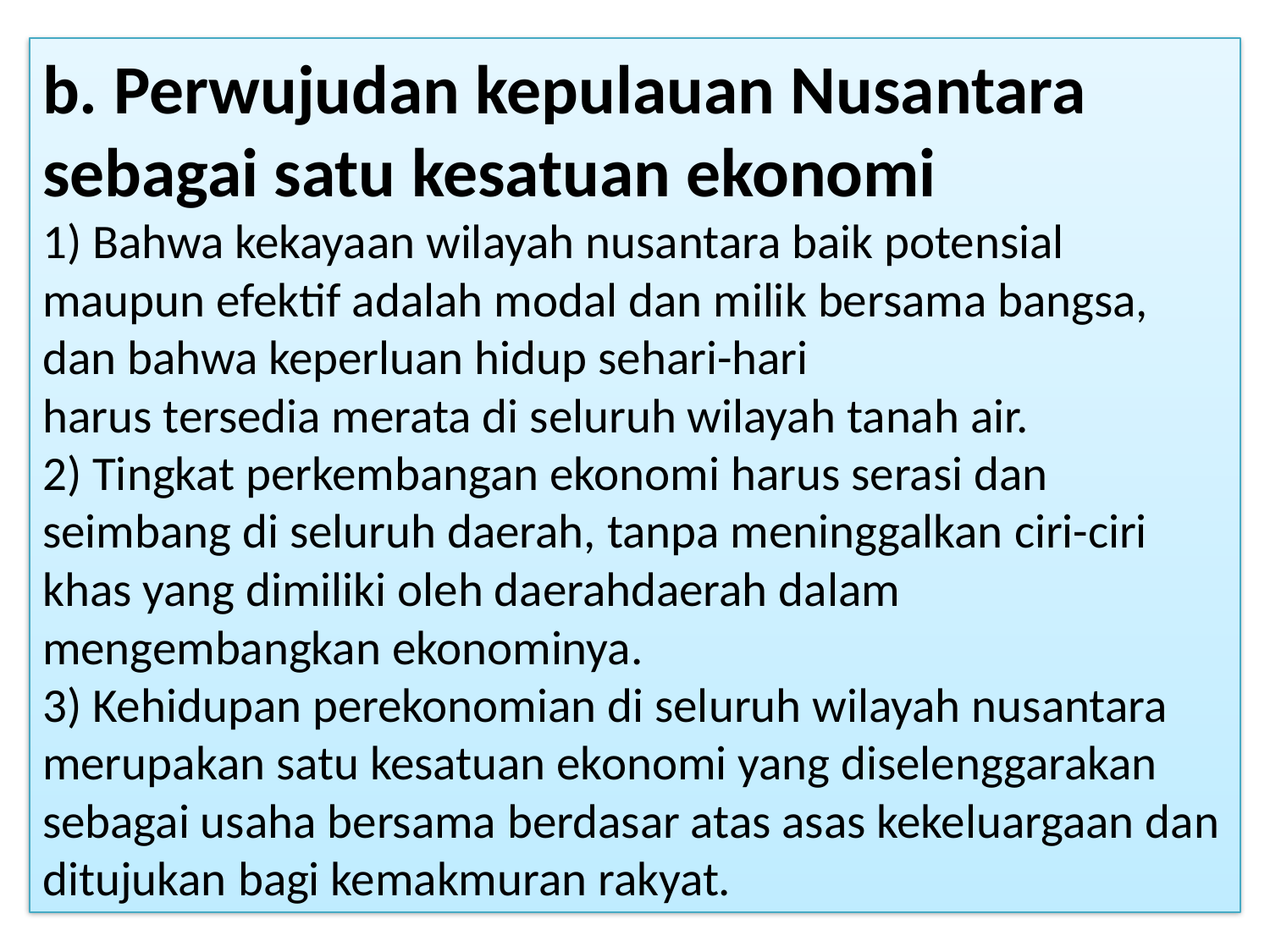

# b. Perwujudan kepulauan Nusantara sebagai satu kesatuan ekonomi 1) Bahwa kekayaan wilayah nusantara baik potensial maupun efektif adalah modal dan milik bersama bangsa, dan bahwa keperluan hidup sehari-hari harus tersedia merata di seluruh wilayah tanah air. 2) Tingkat perkembangan ekonomi harus serasi dan seimbang di seluruh daerah, tanpa meninggalkan ciri-ciri khas yang dimiliki oleh daerahdaerah dalam mengembangkan ekonominya. 3) Kehidupan perekonomian di seluruh wilayah nusantara merupakan satu kesatuan ekonomi yang diselenggarakan sebagai usaha bersama berdasar atas asas kekeluargaan dan ditujukan bagi kemakmuran rakyat.